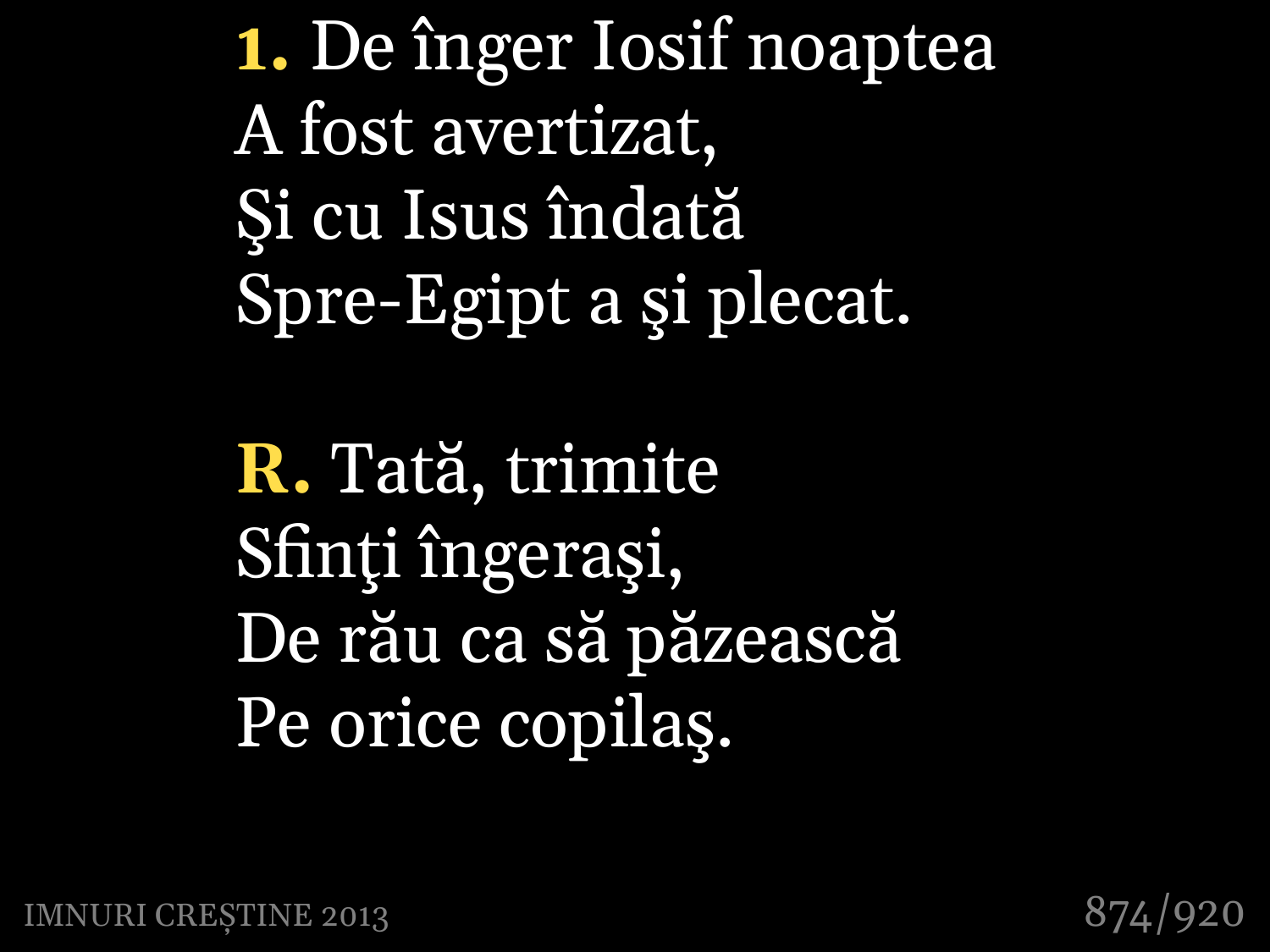

1. De înger Iosif noaptea
A fost avertizat,
Şi cu Isus îndată
Spre-Egipt a şi plecat.

R. Tată, trimite
Sfinţi îngeraşi,
De rău ca să păzească
Pe orice copilaş.
874/920
IMNURI CREȘTINE 2013